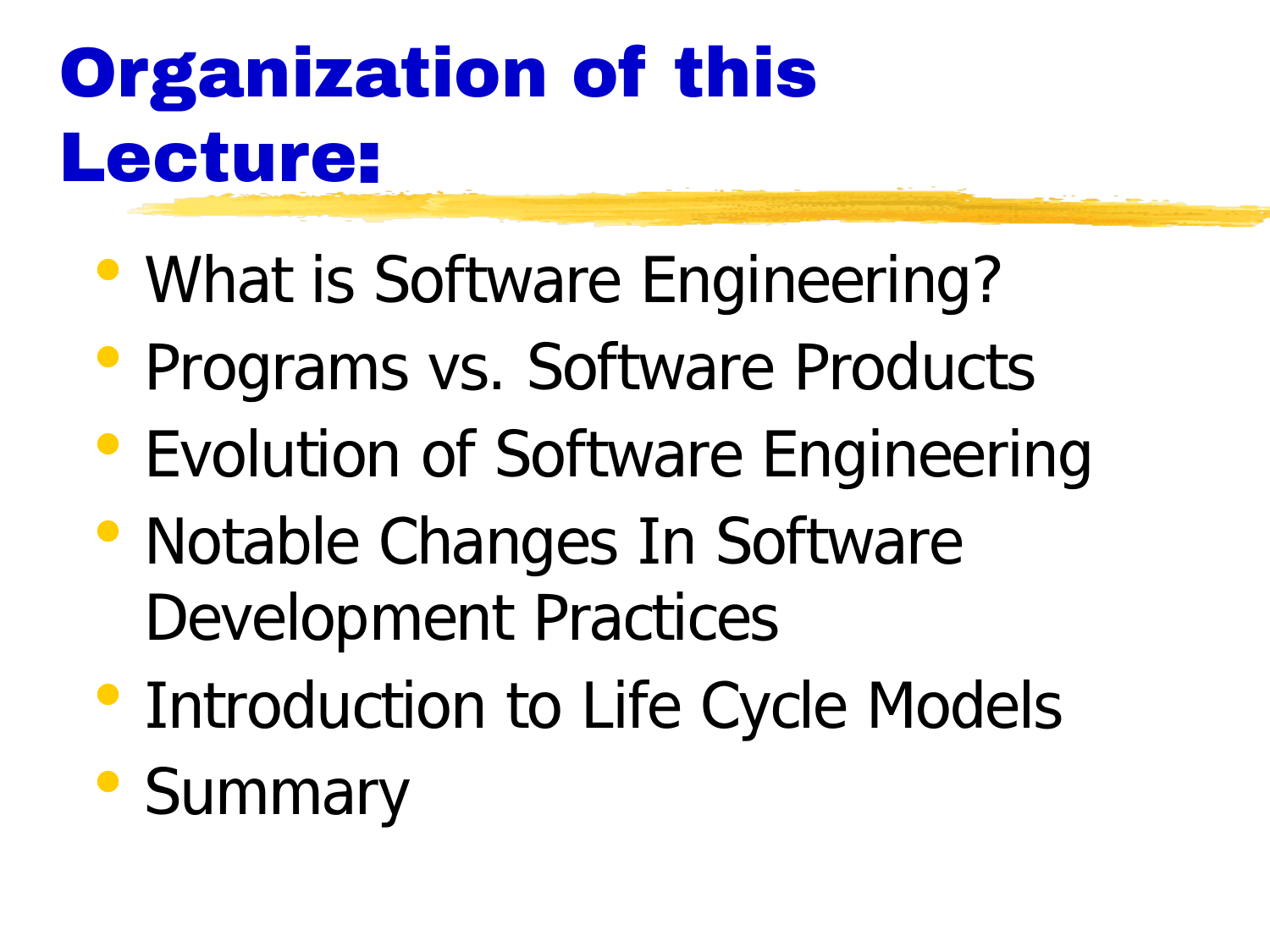

# Organization of this Lecture:
What is Software Engineering?
Programs vs. Software Products
Evolution of Software Engineering
Notable Changes In Software Development Practices
Introduction to Life Cycle Models
Summary
5